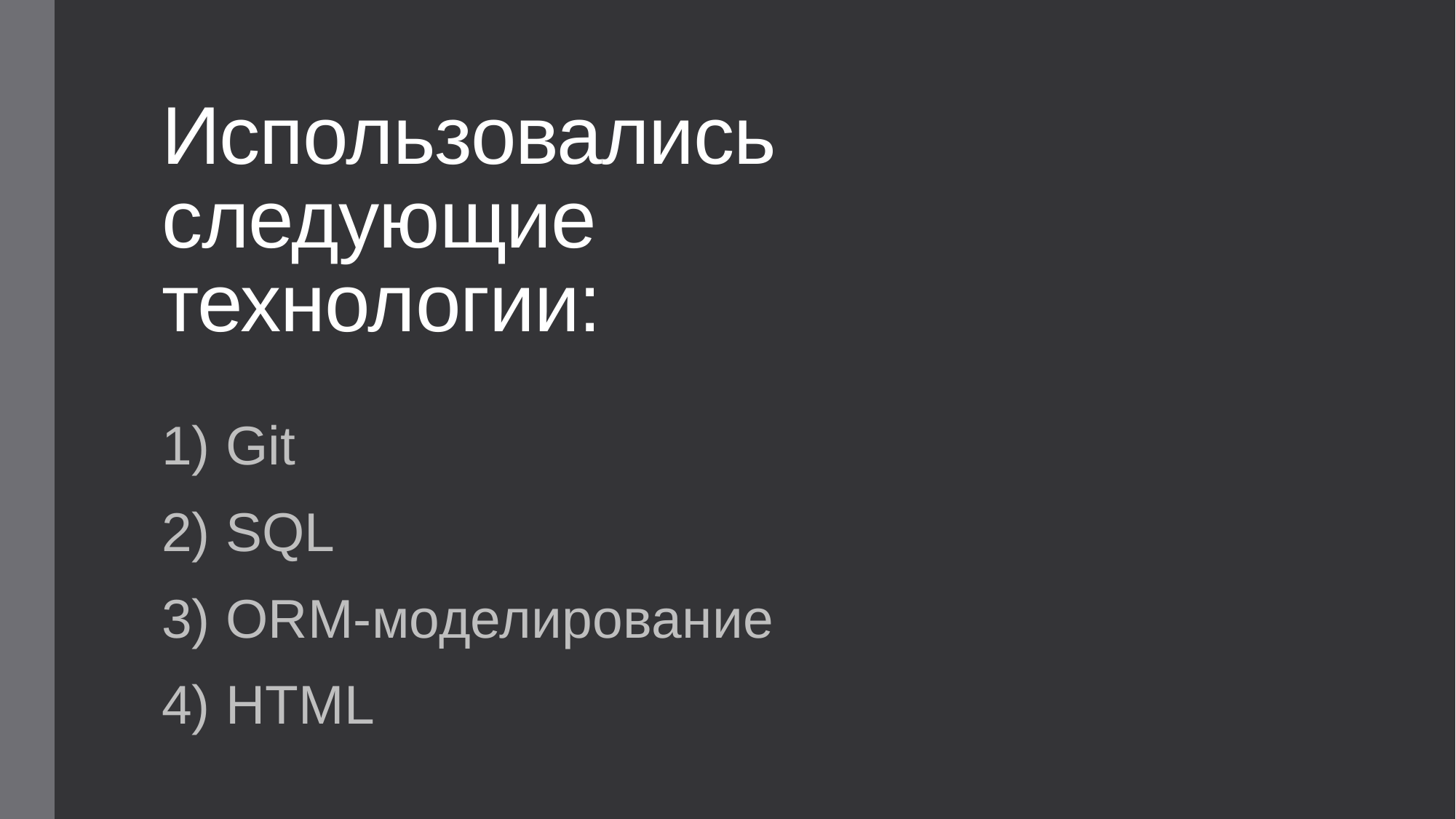

# Использовались следующие технологии:
1) Git
2) SQL
3) ORM-моделирование
4) HTML